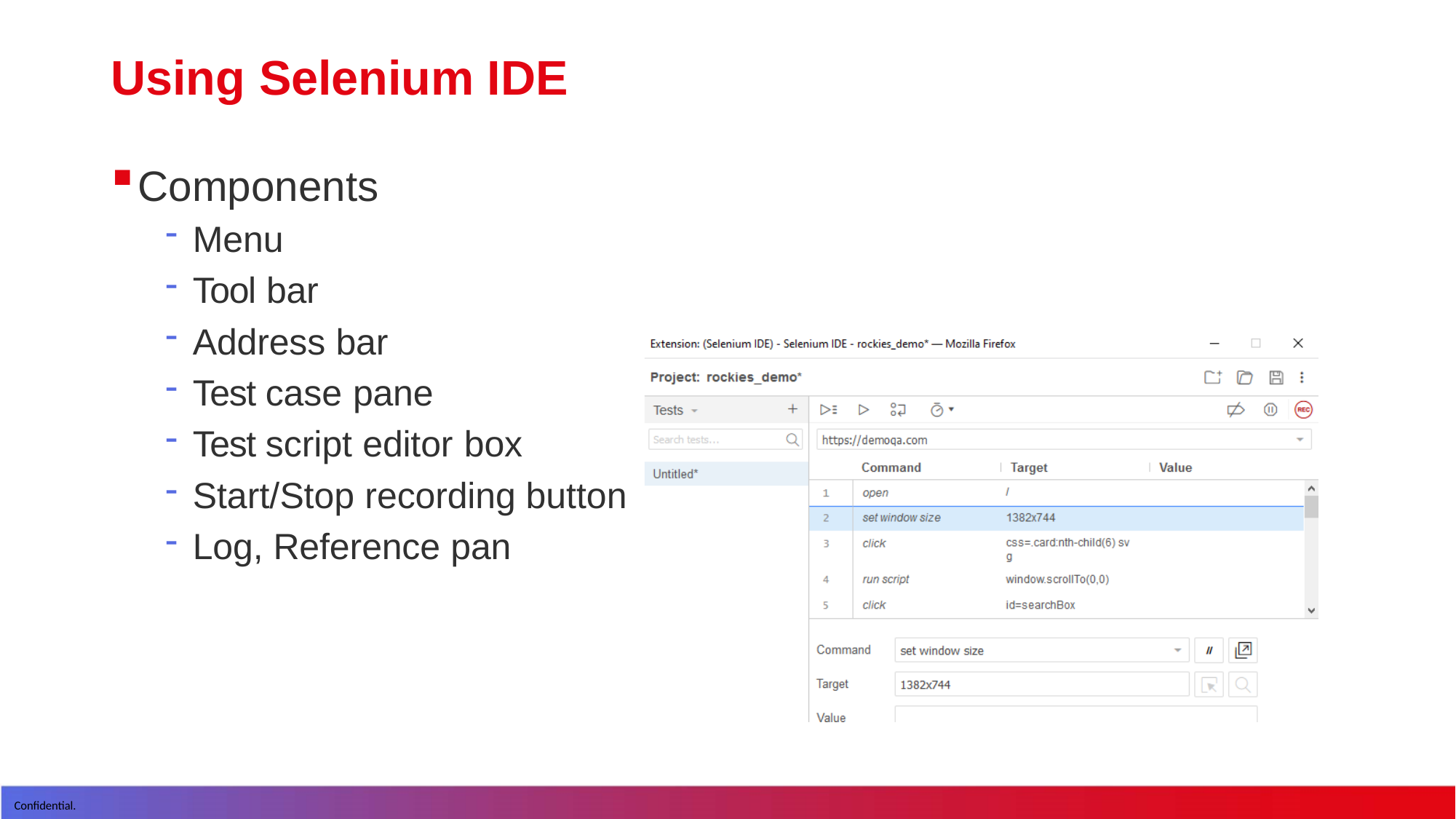

# Using Selenium IDE
Components
Menu
Tool bar
Address bar
Test case pane
Test script editor box
Start/Stop recording button
Log, Reference pan

Confidential.